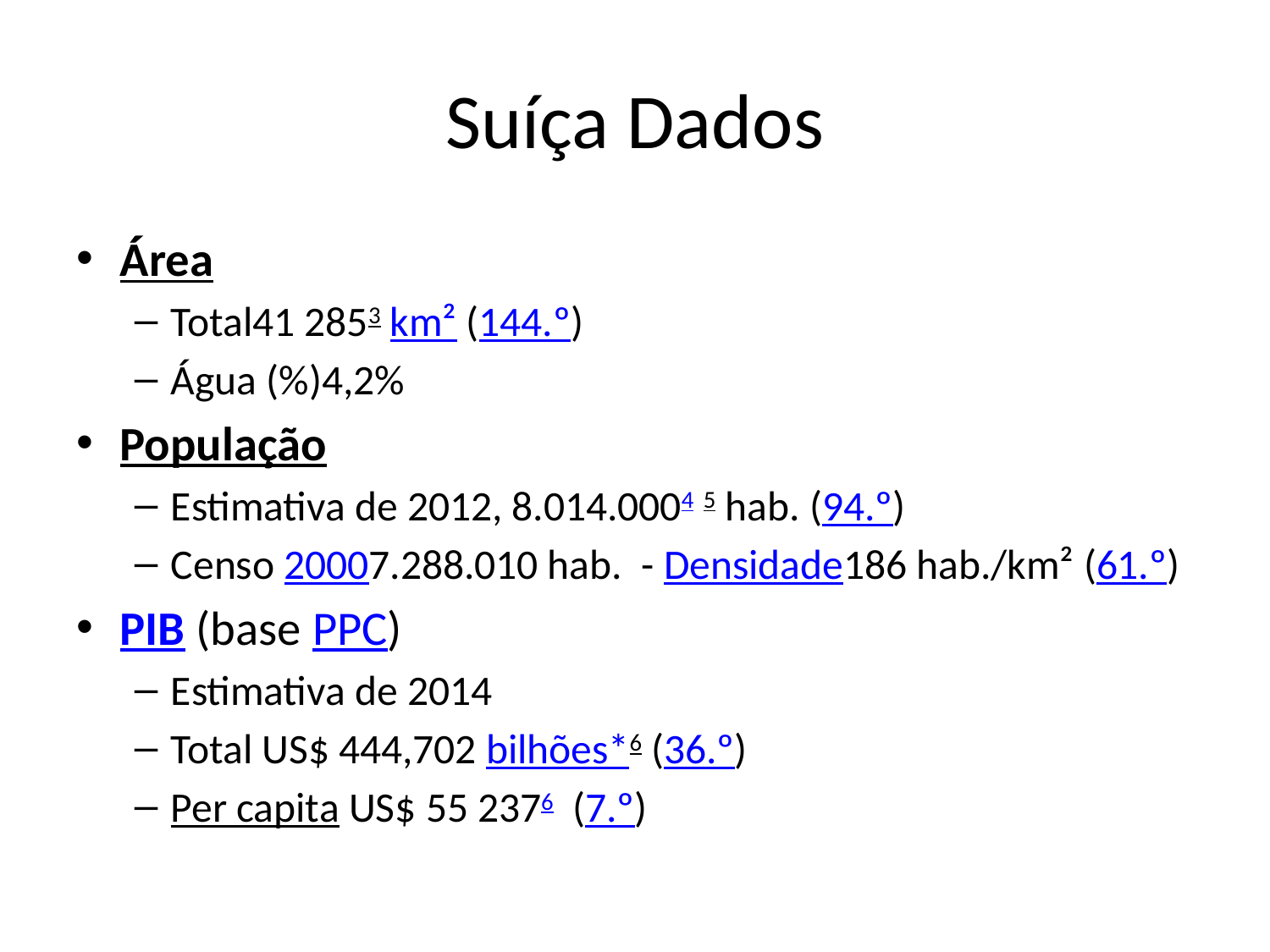

# Suíça Dados
Área
Total41 2853 km² (144.º)
Água (%)4,2%
População
Estimativa de 2012, 8.014.0004 5 hab. (94.º)
Censo 20007.288.010 hab.  - Densidade186 hab./km² (61.º)
PIB (base PPC)
Estimativa de 2014
Total US$ 444,702 bilhões*6 (36.º)
Per capita US$ 55 2376  (7.º)